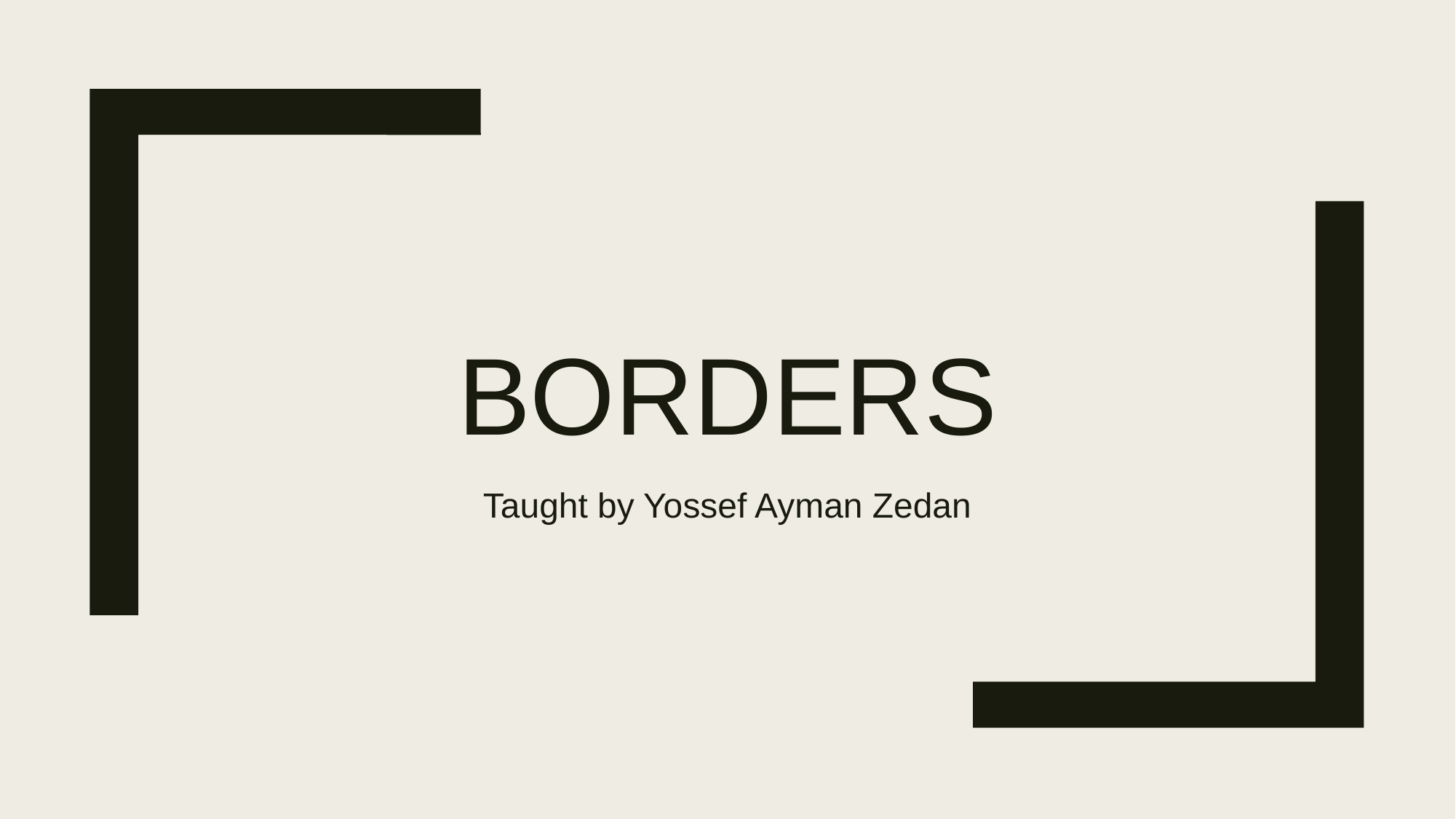

# Borders
Taught by Yossef Ayman Zedan